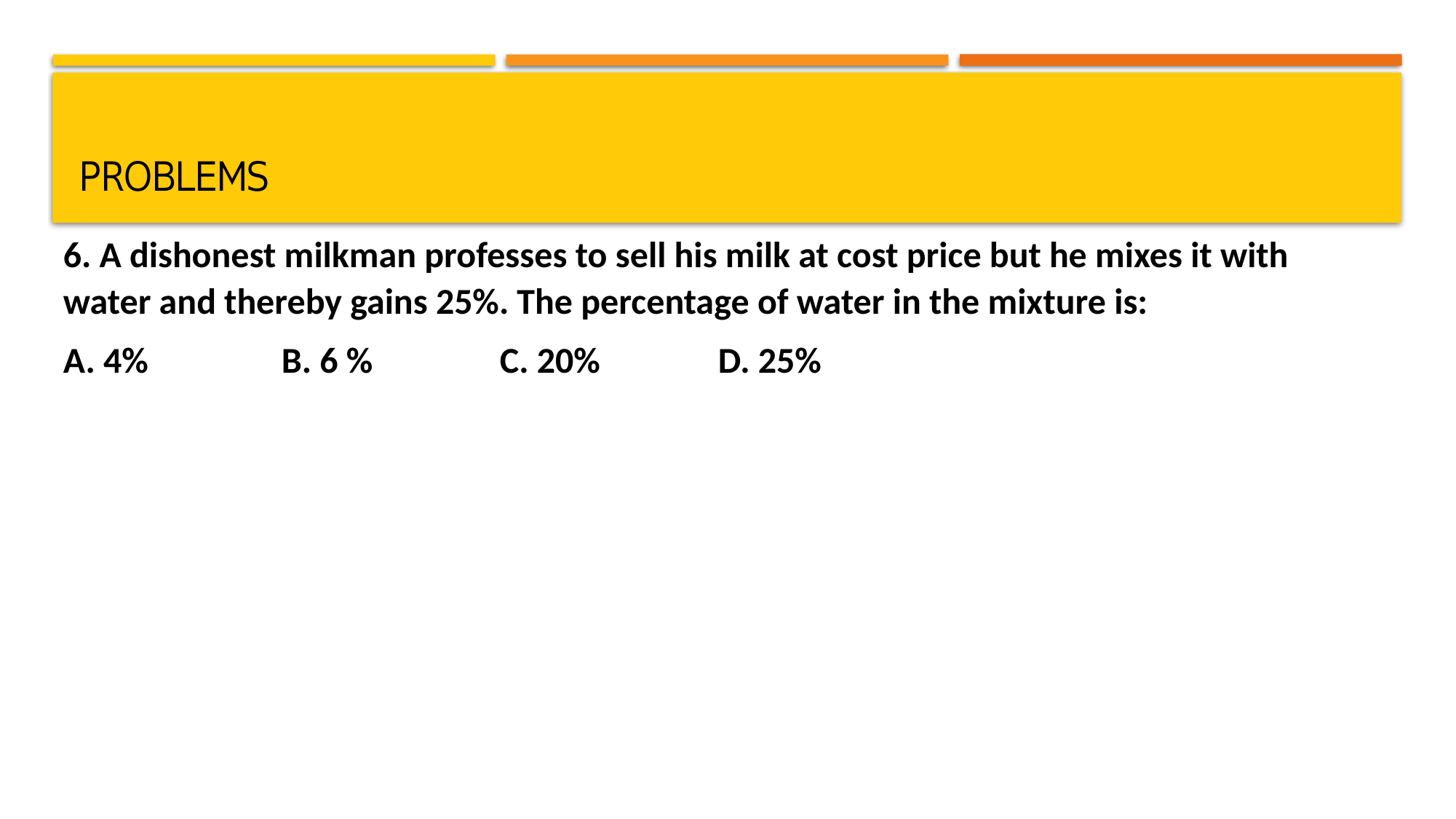

# problems
6. A dishonest milkman professes to sell his milk at cost price but he mixes it with water and thereby gains 25%. The percentage of water in the mixture is:
A. 4%		B. 6 %		C. 20%		D. 25%